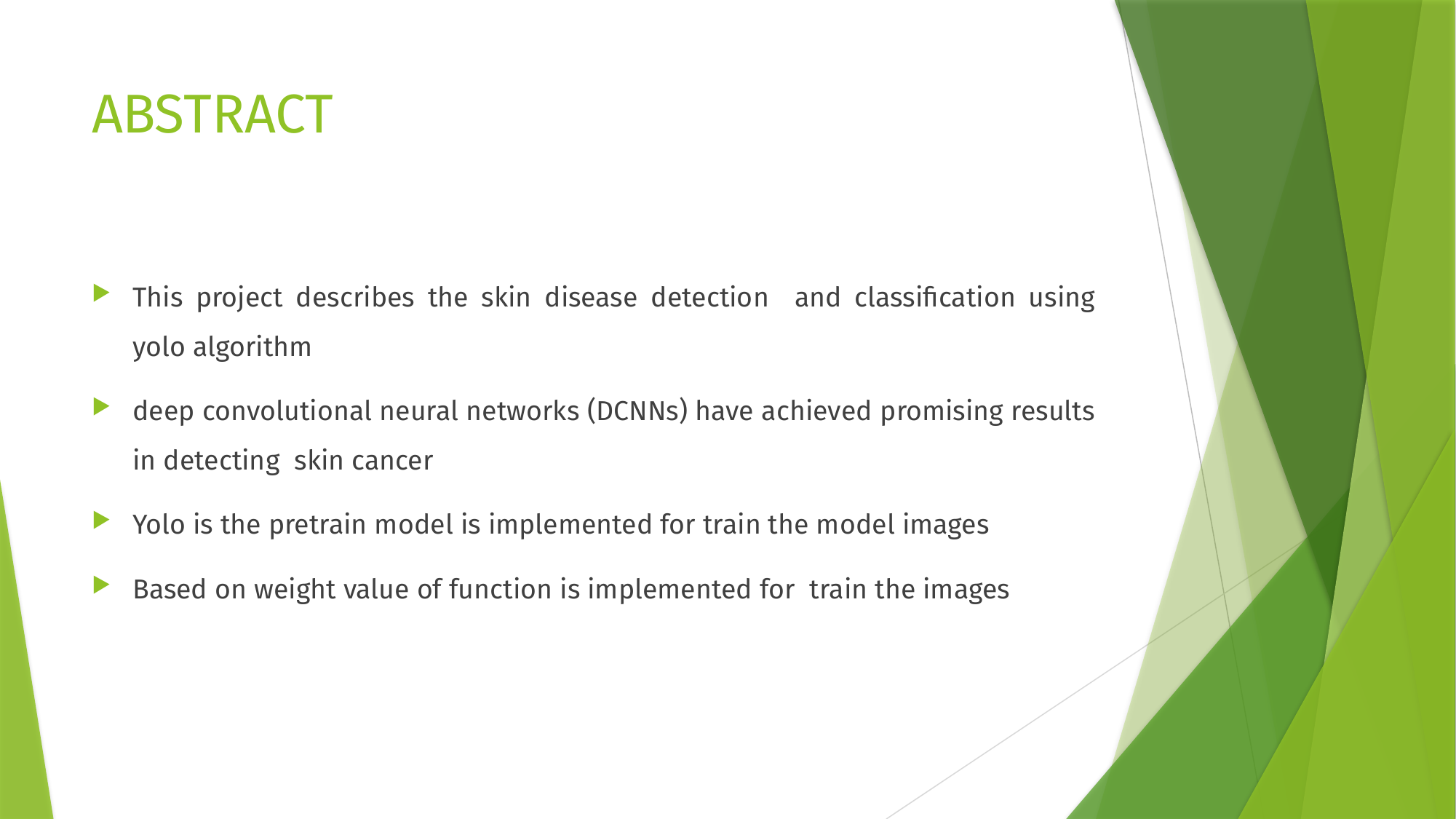

# ABSTRACT
This project describes the skin disease detection  and classification using yolo algorithm
deep convolutional neural networks (DCNNs) have achieved promising results in detecting  skin cancer
Yolo is the pretrain model is implemented for train the model images
Based on weight value of function is implemented for  train the images